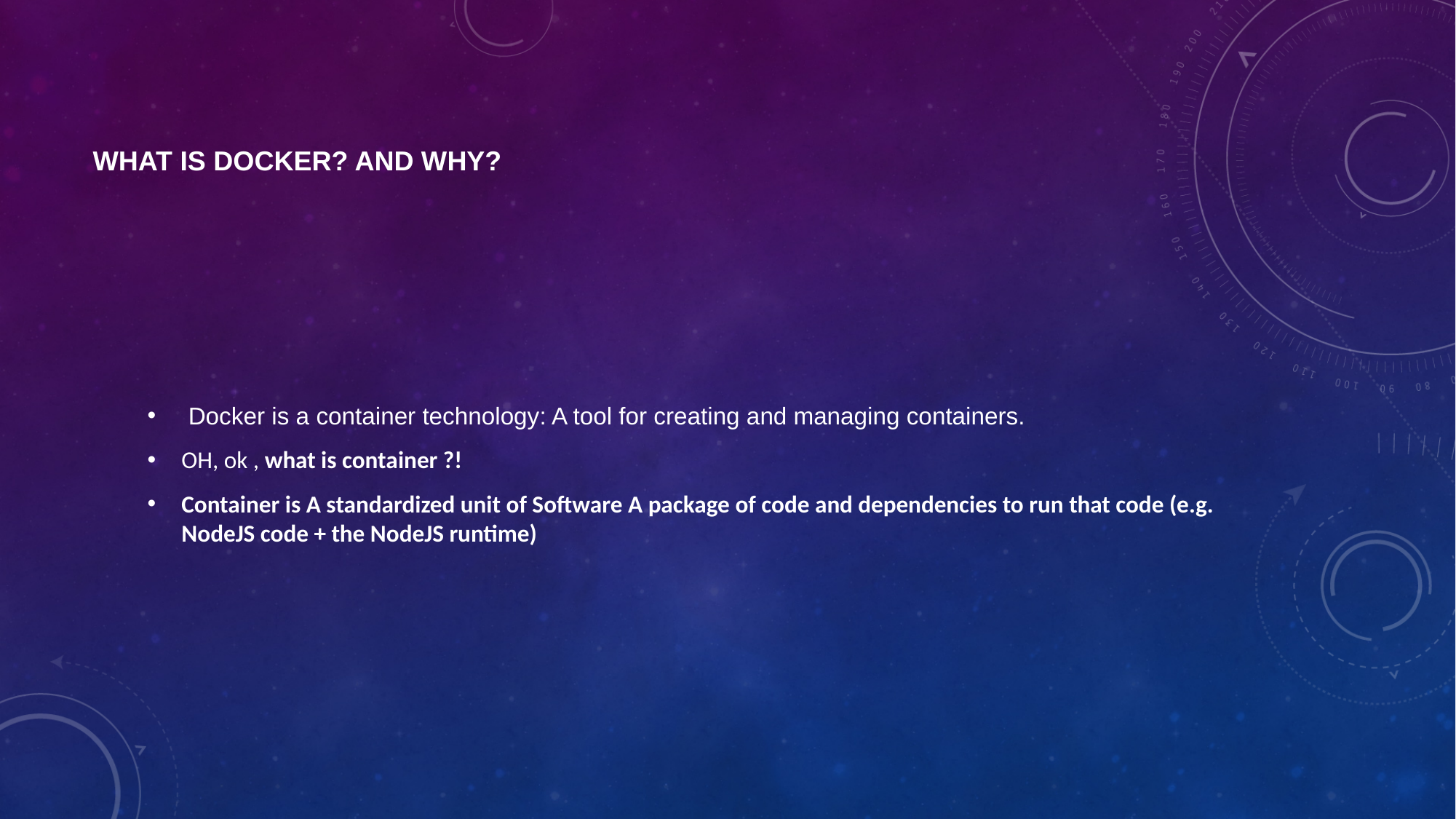

# What is Docker? And Why?
 Docker is a container technology: A tool for creating and managing containers.
OH, ok , what is container ?!
Container is A standardized unit of Software A package of code and dependencies to run that code (e.g. NodeJS code + the NodeJS runtime)